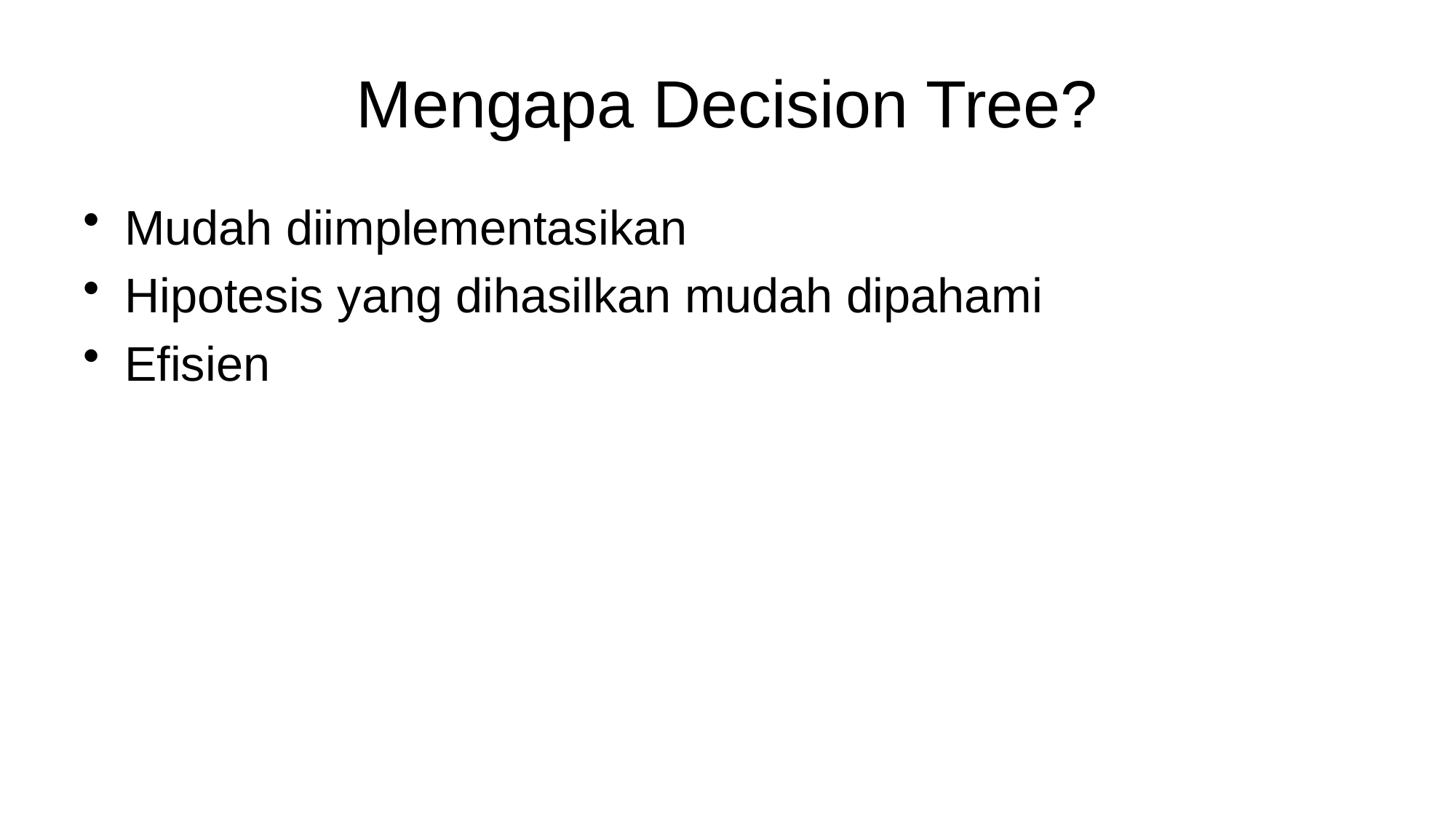

# Mengapa Decision Tree?
Mudah diimplementasikan
Hipotesis yang dihasilkan mudah dipahami
Efisien